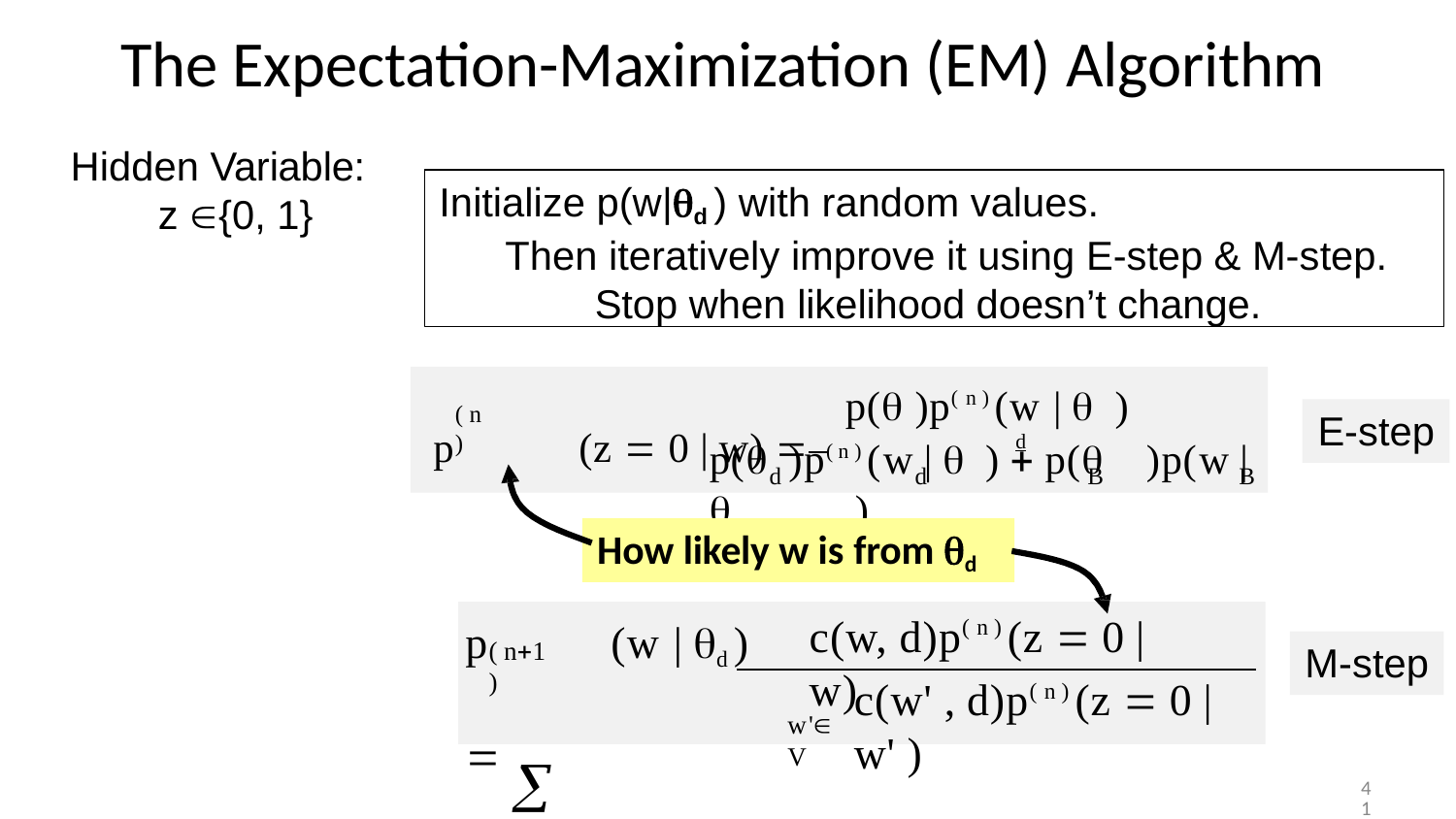

# The Expectation-Maximization (EM) Algorithm
Hidden Variable:  z ∈{0, 1}
Initialize p(w|θd ) with random values.
Then iteratively improve it using E-step & M-step.
Stop when likelihood doesn’t change.

p(θ )p( n ) (w | θ )
( n )
p	(z = 0 | w) = 		d

E-step
p(θ  )p( n ) (w | θ  ) + p(θ	)p(w | θ	)
d	d
B
B

How likely w is from θd

c(w, d)p( n ) (z = 0 | w)
p	(w | θd ) = ∑

( n+1)
M-step
c(w' , d)p( n ) (z = 0 | w' )

w'∈V
41